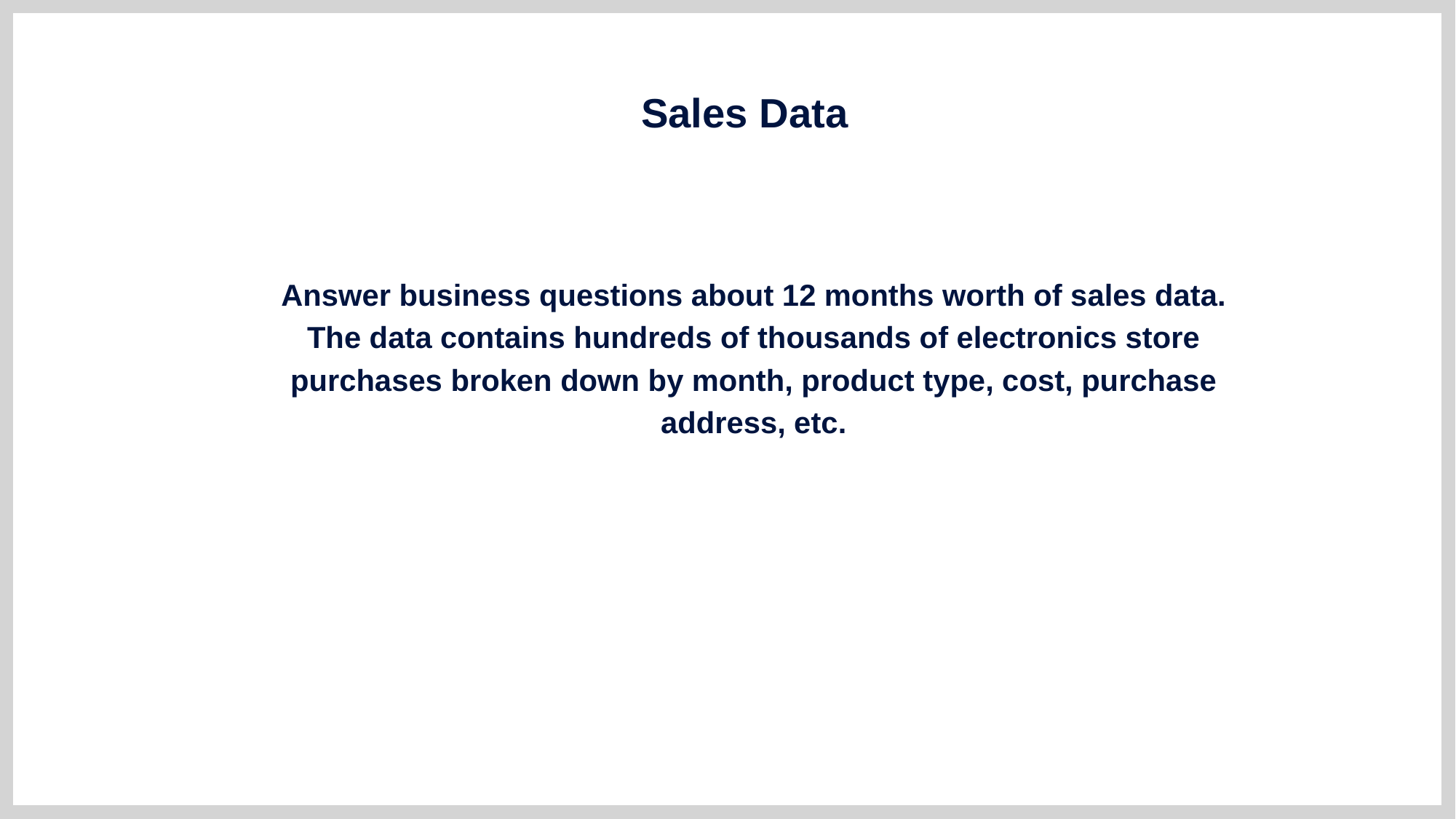

Sales Data
Answer business questions about 12 months worth of sales data. The data contains hundreds of thousands of electronics store purchases broken down by month, product type, cost, purchase address, etc.